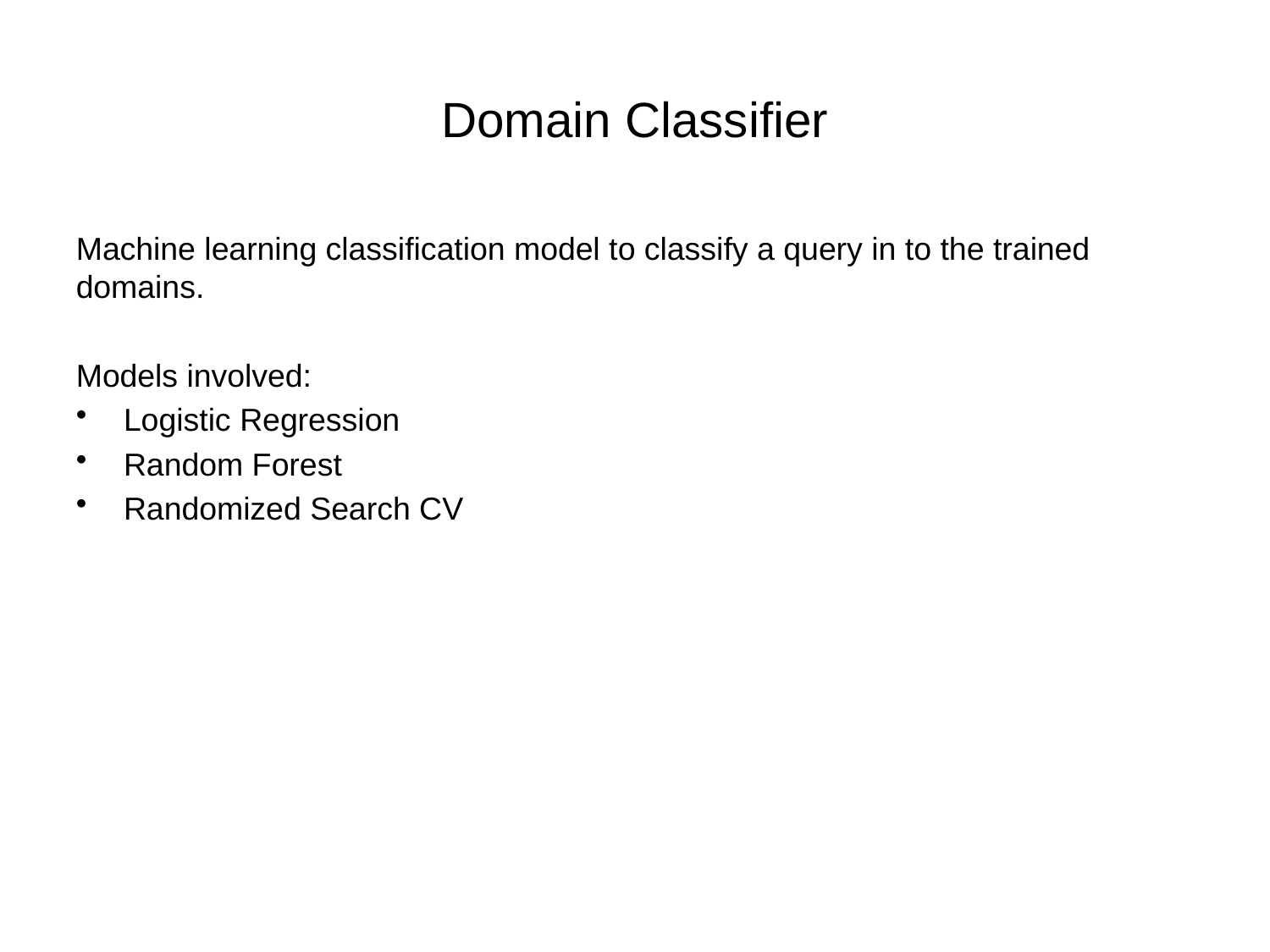

# Domain Classifier
Machine learning classification model to classify a query in to the trained domains.

Models involved:
Logistic Regression
Random Forest
Randomized Search CV